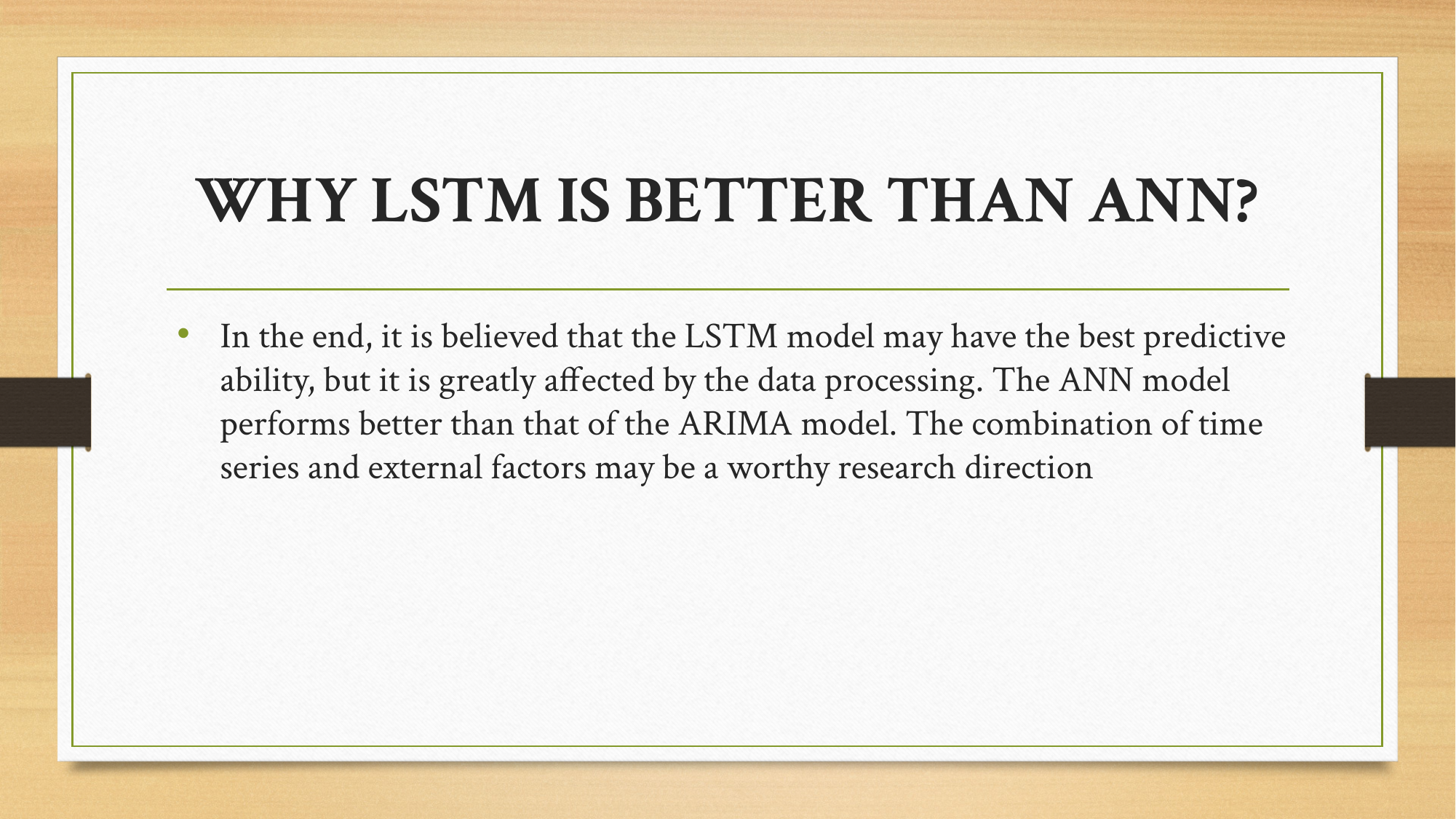

# WHY LSTM IS BETTER THAN ANN?
In the end, it is believed that the LSTM model may have the best predictive ability, but it is greatly affected by the data processing. The ANN model performs better than that of the ARIMA model. The combination of time series and external factors may be a worthy research direction